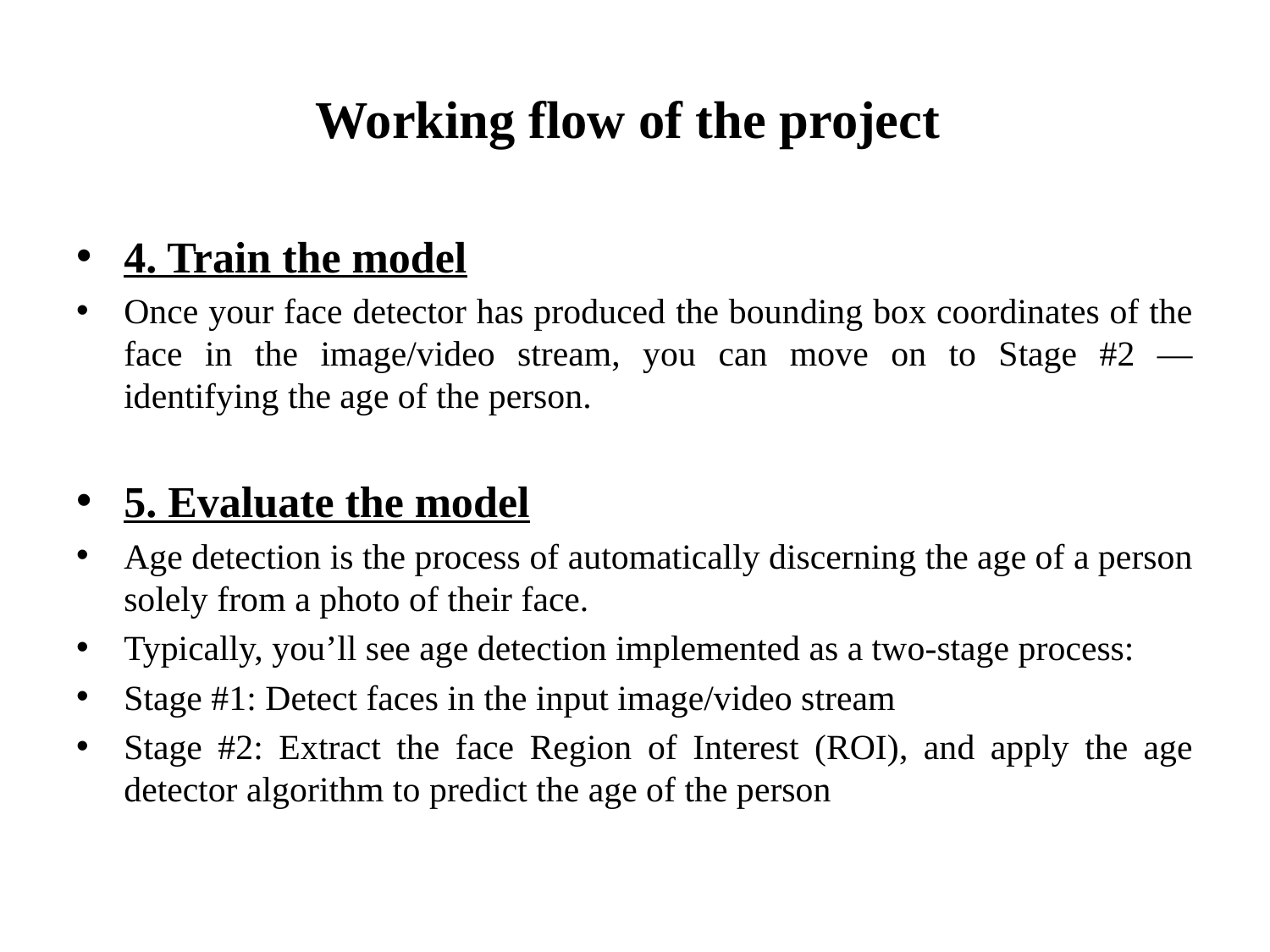

# Working flow of the project
4. Train the model
Once your face detector has produced the bounding box coordinates of the face in the image/video stream, you can move on to Stage #2 — identifying the age of the person.

5. Evaluate the model
Age detection is the process of automatically discerning the age of a person solely from a photo of their face.
Typically, you’ll see age detection implemented as a two-stage process:
Stage #1: Detect faces in the input image/video stream
Stage #2: Extract the face Region of Interest (ROI), and apply the age detector algorithm to predict the age of the person